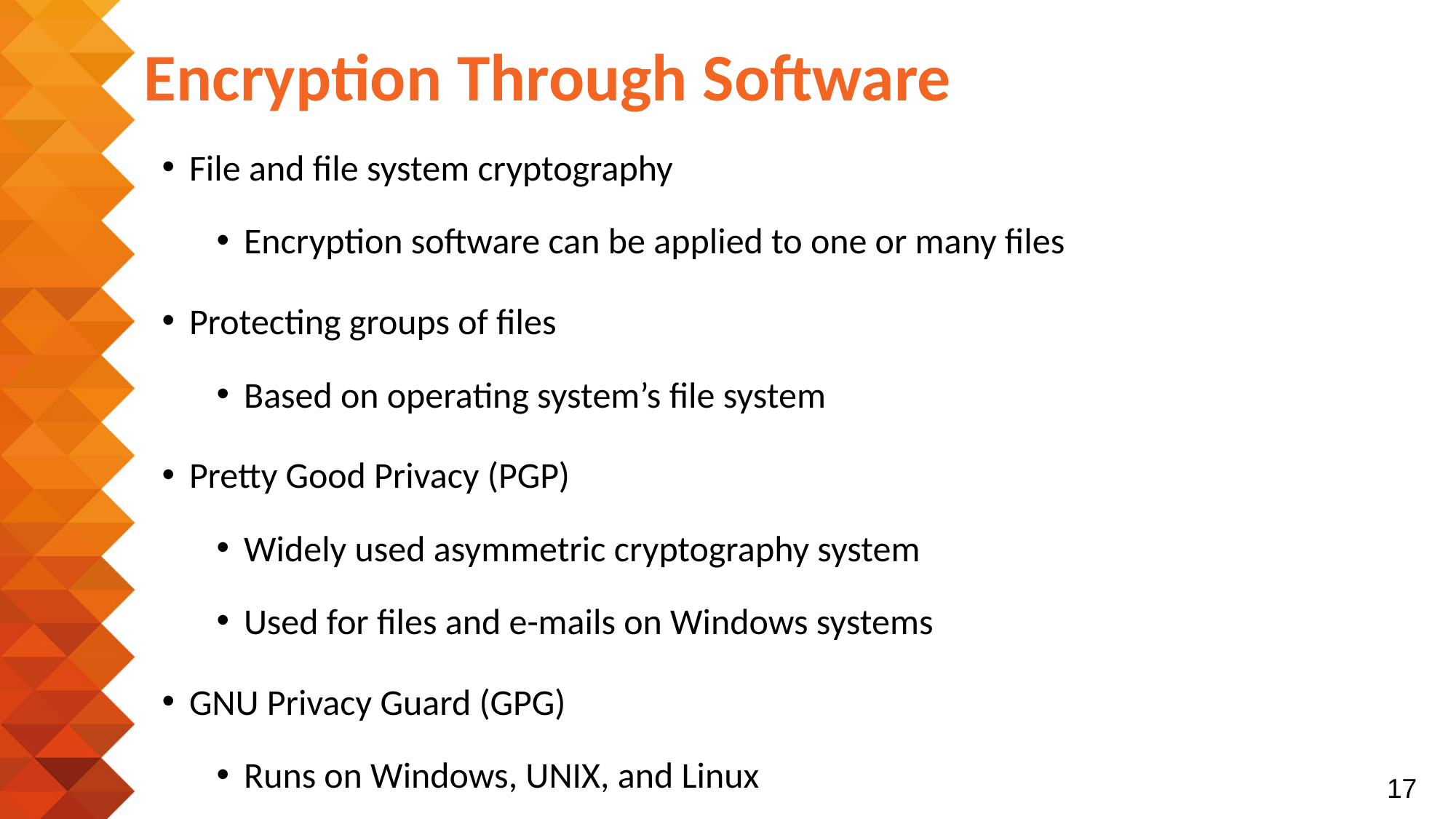

# Encryption Through Software
File and file system cryptography
Encryption software can be applied to one or many files
Protecting groups of files
Based on operating system’s file system
Pretty Good Privacy (PGP)
Widely used asymmetric cryptography system
Used for files and e-mails on Windows systems
GNU Privacy Guard (GPG)
Runs on Windows, UNIX, and Linux
17